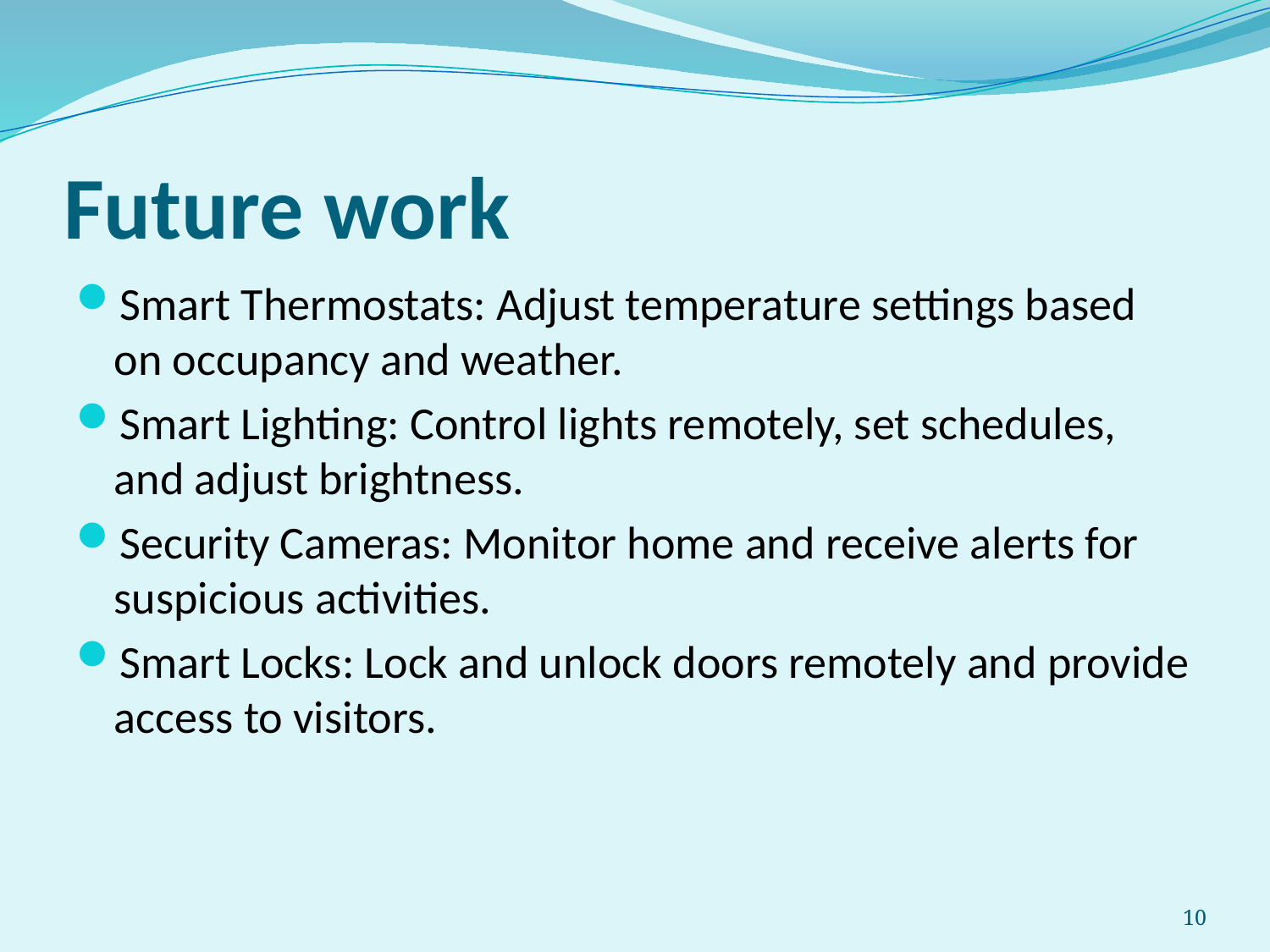

# Future work
Smart Thermostats: Adjust temperature settings based on occupancy and weather.
Smart Lighting: Control lights remotely, set schedules, and adjust brightness.
Security Cameras: Monitor home and receive alerts for suspicious activities.
Smart Locks: Lock and unlock doors remotely and provide access to visitors.
10